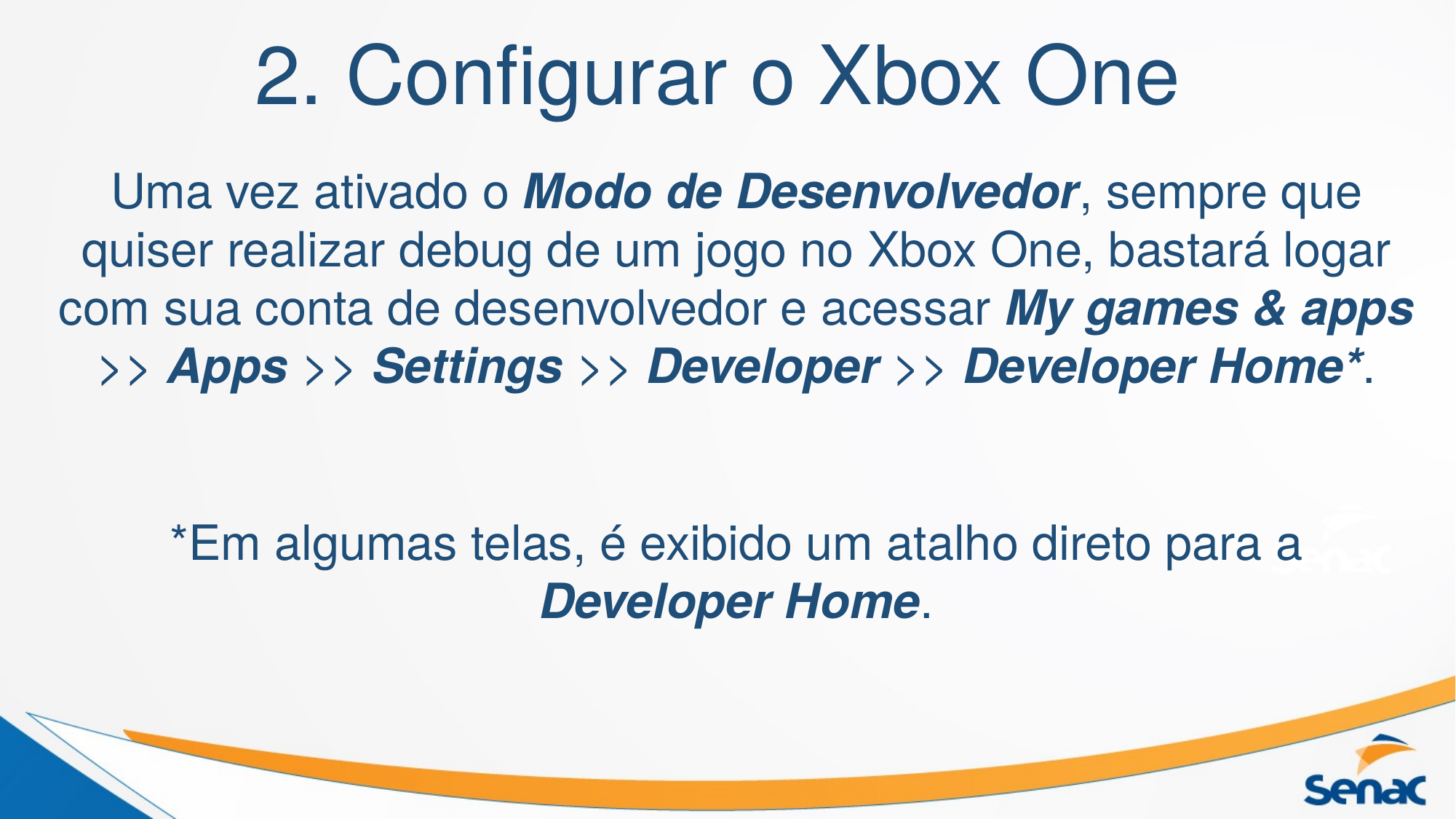

# 2. Configurar o Xbox One
Uma vez ativado o Modo de Desenvolvedor, sempre que quiser realizar debug de um jogo no Xbox One, bastará logar com sua conta de desenvolvedor e acessar My games & apps >> Apps >> Settings >> Developer >> Developer Home*.

*Em algumas telas, é exibido um atalho direto para a Developer Home.